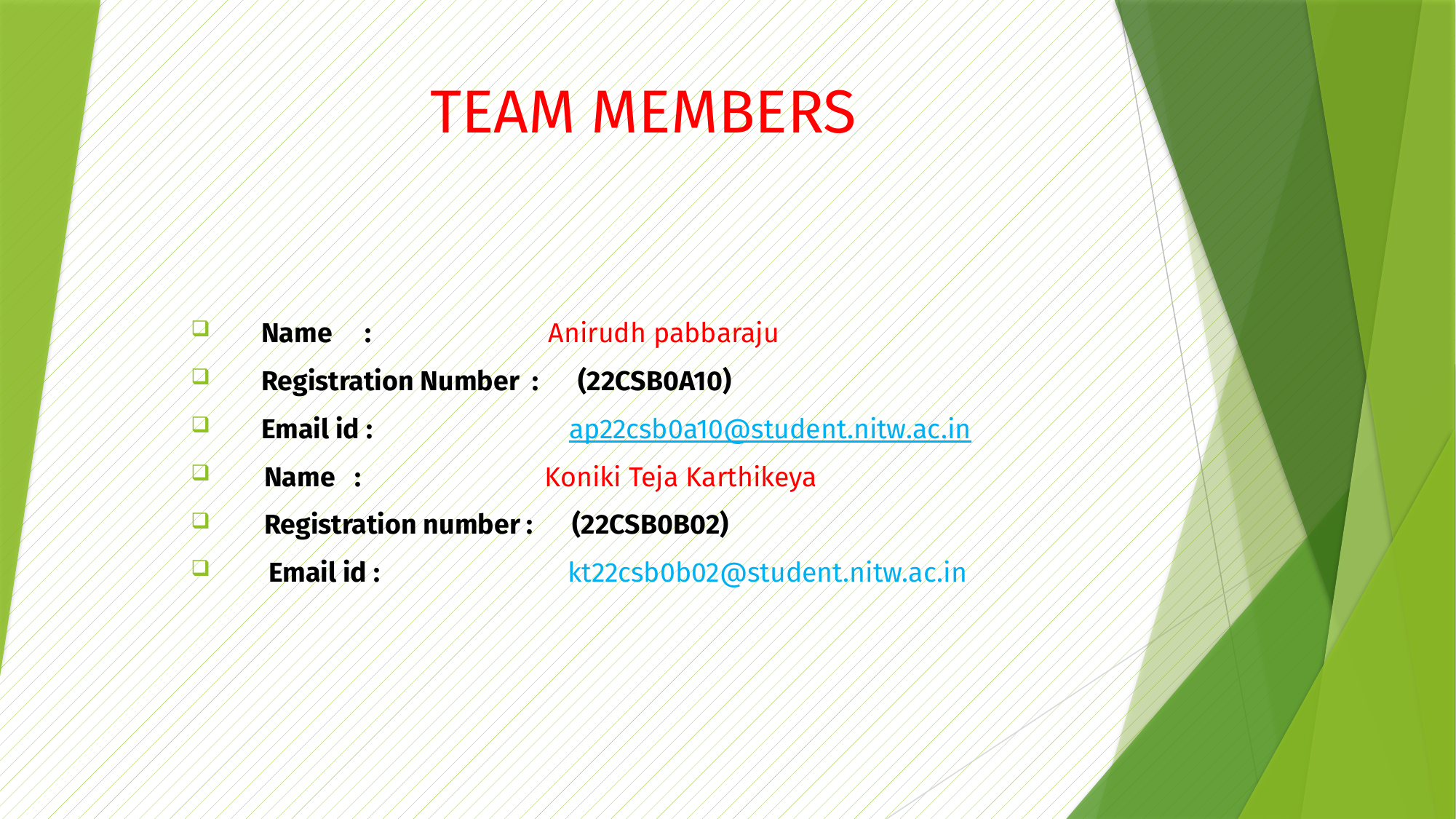

# TEAM MEMBERS

     Name     :                           Anirudh pabbaraju
     Registration Number  :      (22CSB0A10)
     Email id :                           ap22csb0a10@student.nitw.ac.in
      Name   :                            Koniki Teja Karthikeya
      Registration number :      (22CSB0B02)
      Email id :                          kt22csb0b02@student.nitw.ac.in